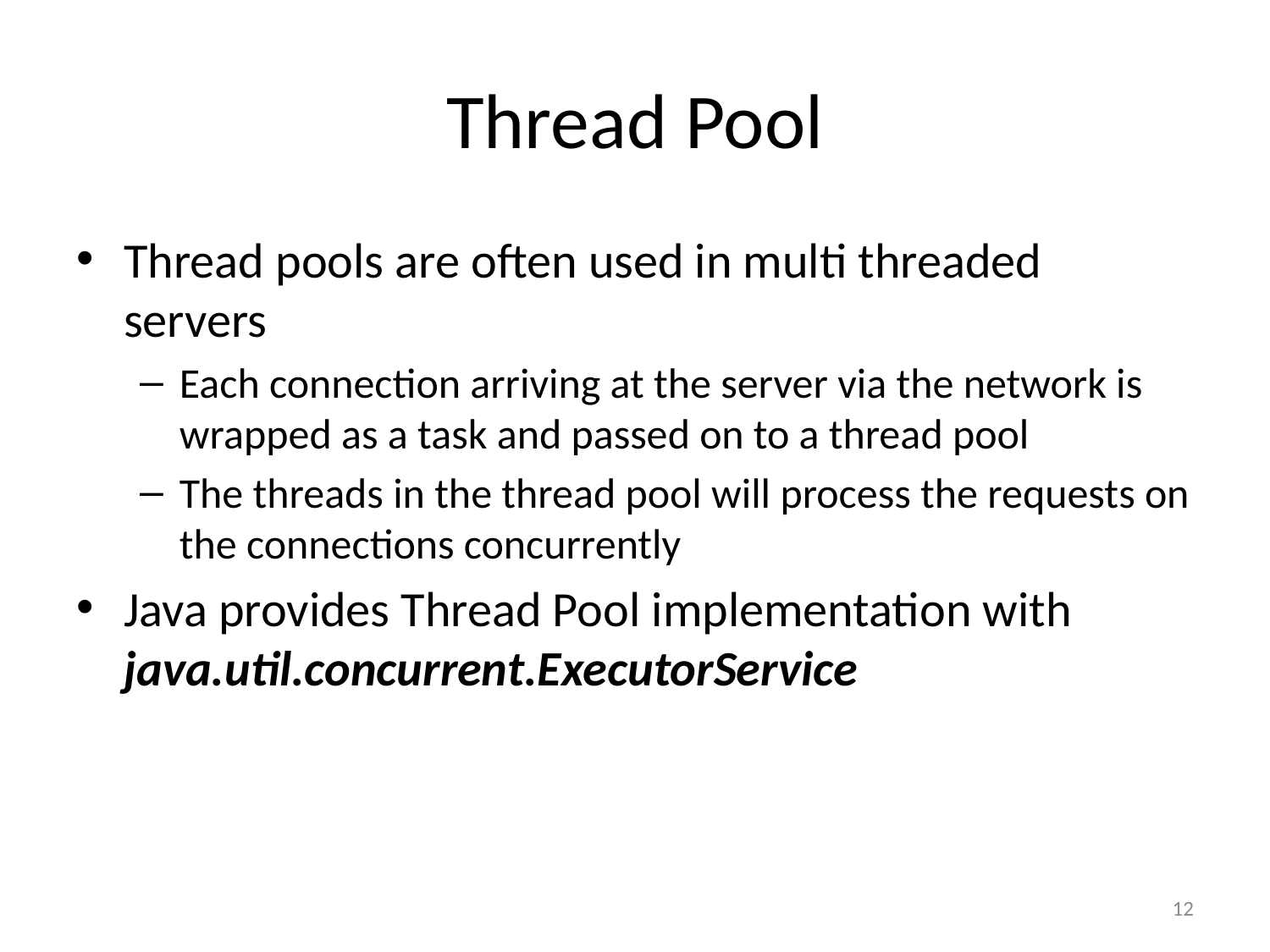

# Thread Pool
Thread pools are often used in multi threaded servers
Each connection arriving at the server via the network is wrapped as a task and passed on to a thread pool
The threads in the thread pool will process the requests on the connections concurrently
Java provides Thread Pool implementation with java.util.concurrent.ExecutorService
12